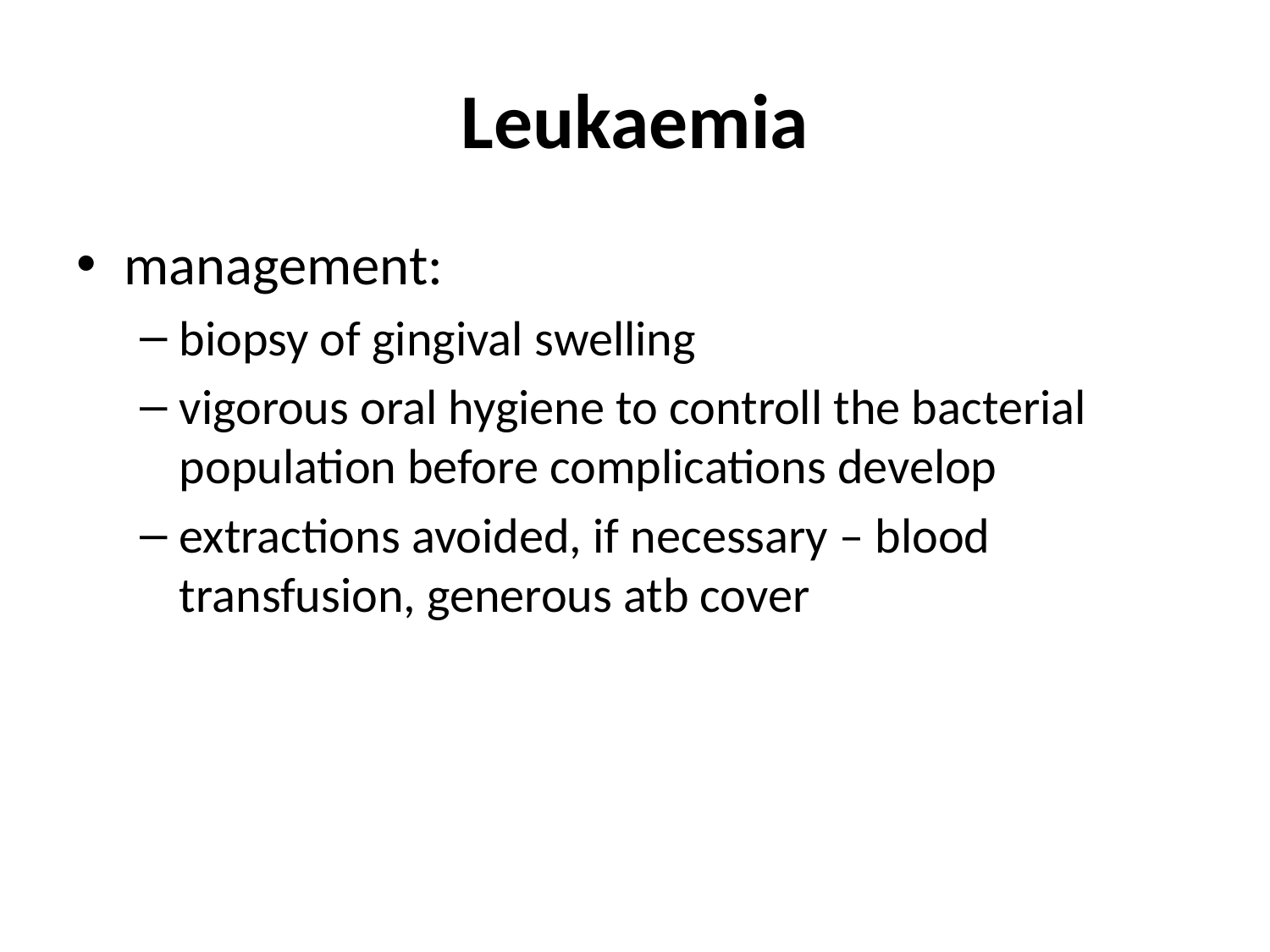

# Leukaemia
management:
biopsy of gingival swelling
vigorous oral hygiene to controll the bacterial population before complications develop
extractions avoided, if necessary – blood transfusion, generous atb cover